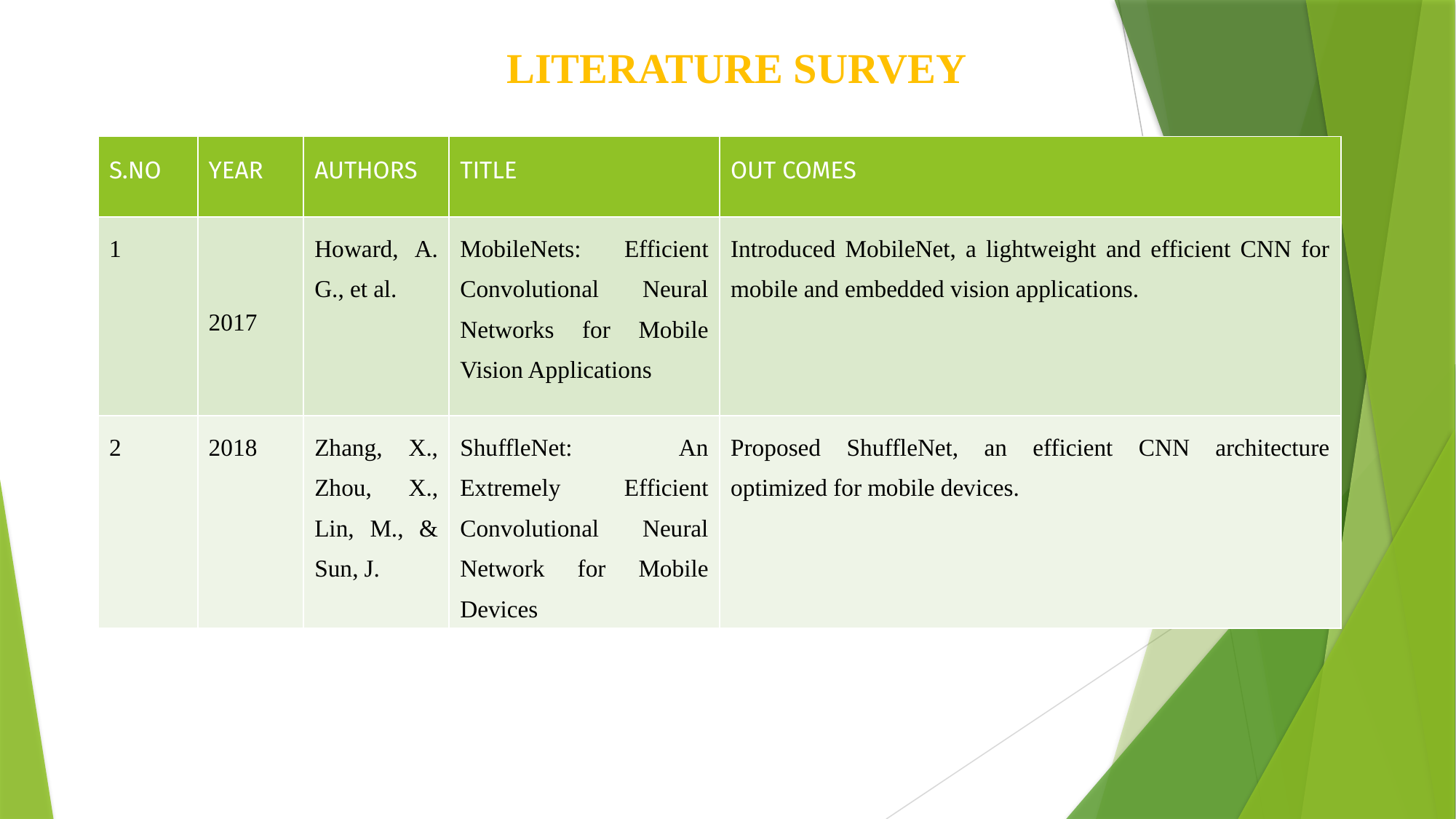

LITERATURE SURVEY
| S.NO | YEAR | AUTHORS | TITLE | OUT COMES |
| --- | --- | --- | --- | --- |
| 1 | 2017 | Howard, A. G., et al. | MobileNets: Efficient Convolutional Neural Networks for Mobile Vision Applications | Introduced MobileNet, a lightweight and efficient CNN for mobile and embedded vision applications. |
| 2 | 2018 | Zhang, X., Zhou, X., Lin, M., & Sun, J. | ShuffleNet: An Extremely Efficient Convolutional Neural Network for Mobile Devices | Proposed ShuffleNet, an efficient CNN architecture optimized for mobile devices. |